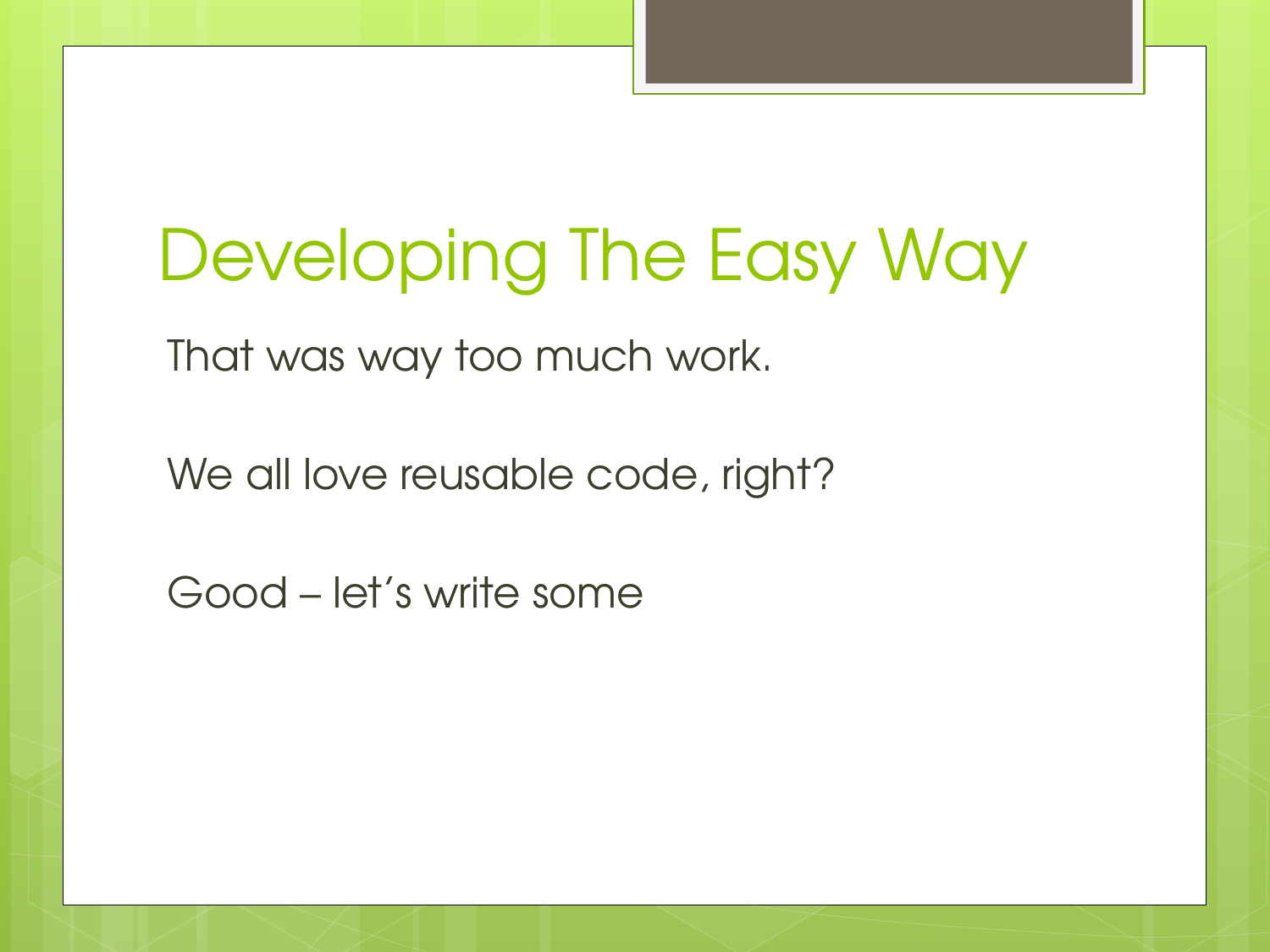

# Developing The Easy Way
That was way too much work.

We all love reusable code, right?

Good – let’s write some